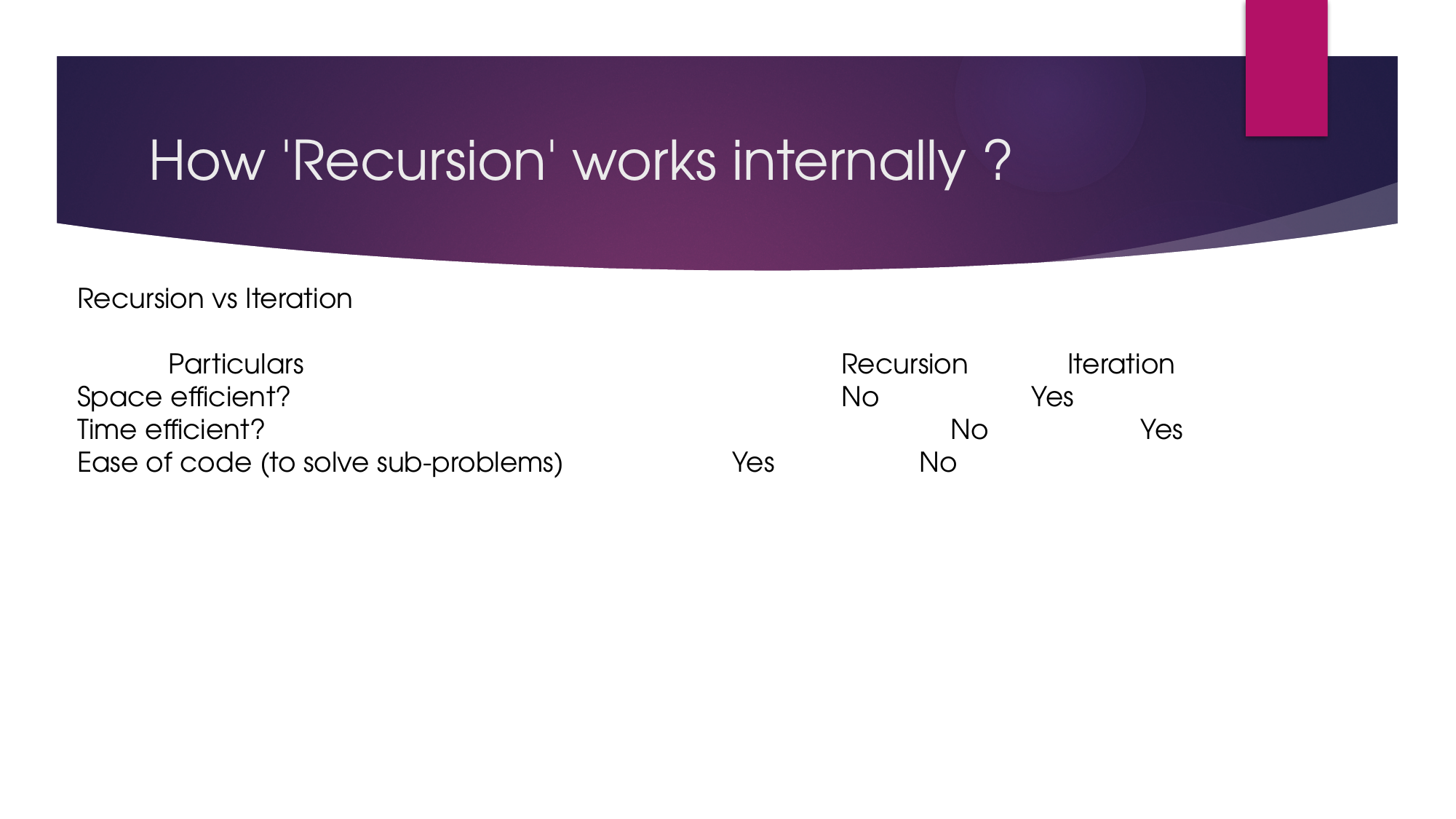

# How 'Recursion' works internally ?
Recursion vs Iteration

            Particulars              				Recursion             Iteration
Space efficient?                        				No                    Yes
Time efficient?                         					No                    Yes
Ease of code (to solve sub-problems)    		Yes                   No